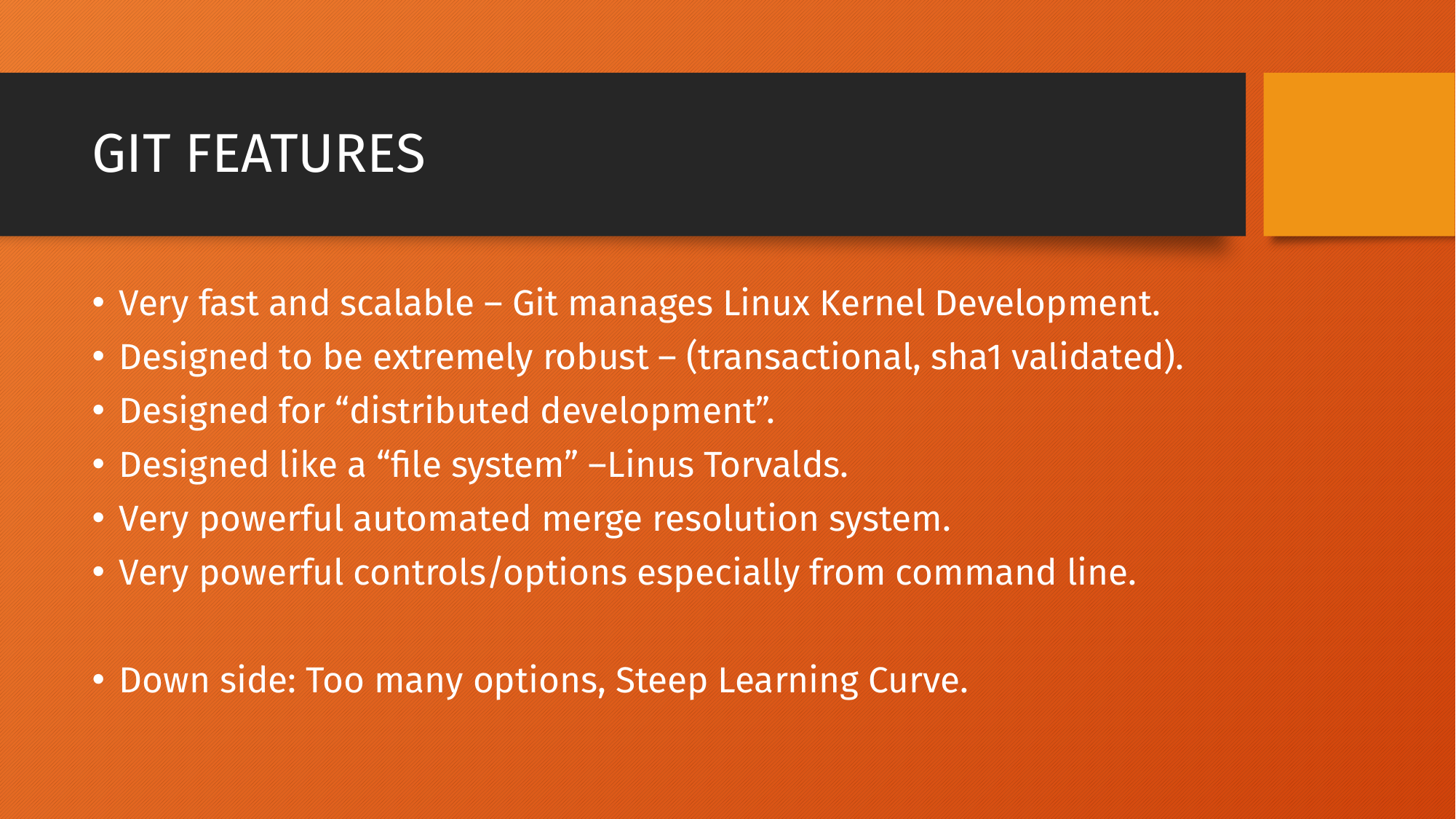

# GIT FEATURES
Very fast and scalable – Git manages Linux Kernel Development.
Designed to be extremely robust – (transactional, sha1 validated).
Designed for “distributed development”.
Designed like a “file system” –Linus Torvalds.
Very powerful automated merge resolution system.
Very powerful controls/options especially from command line.

Down side: Too many options, Steep Learning Curve.